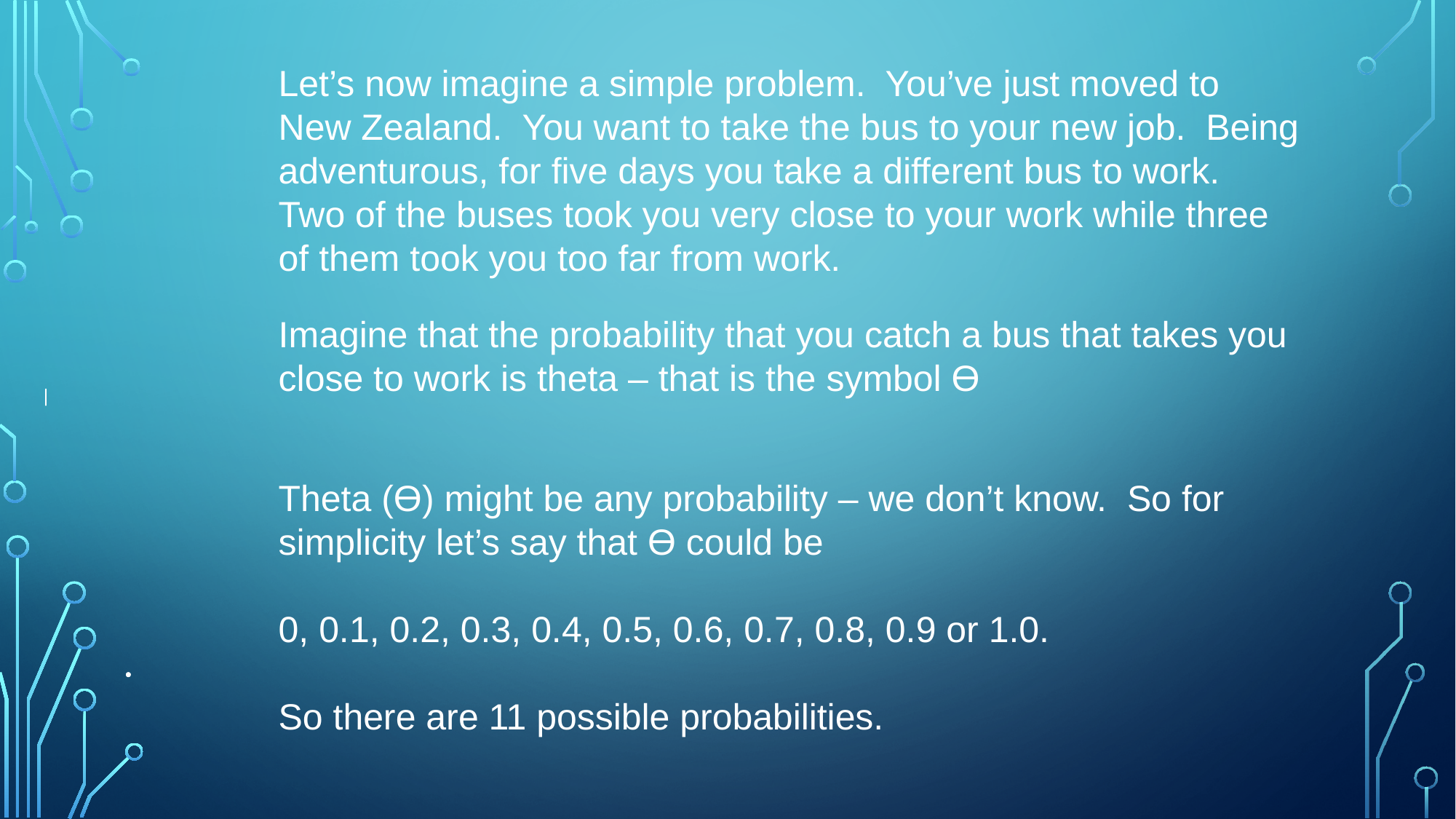

Let’s now imagine a simple problem.  You’ve just moved to New Zealand.  You want to take the bus to your new job.  Being adventurous, for five days you take a different bus to work.  Two of the buses took you very close to your work while three of them took you too far from work.

Imagine that the probability that you catch a bus that takes you close to work is theta – that is the symbol Ɵ

Theta (Ɵ) might be any probability – we don’t know.  So for simplicity let’s say that Ɵ could be

0, 0.1, 0.2, 0.3, 0.4, 0.5, 0.6, 0.7, 0.8, 0.9 or 1.0.

So there are 11 possible probabilities.

|

•
•